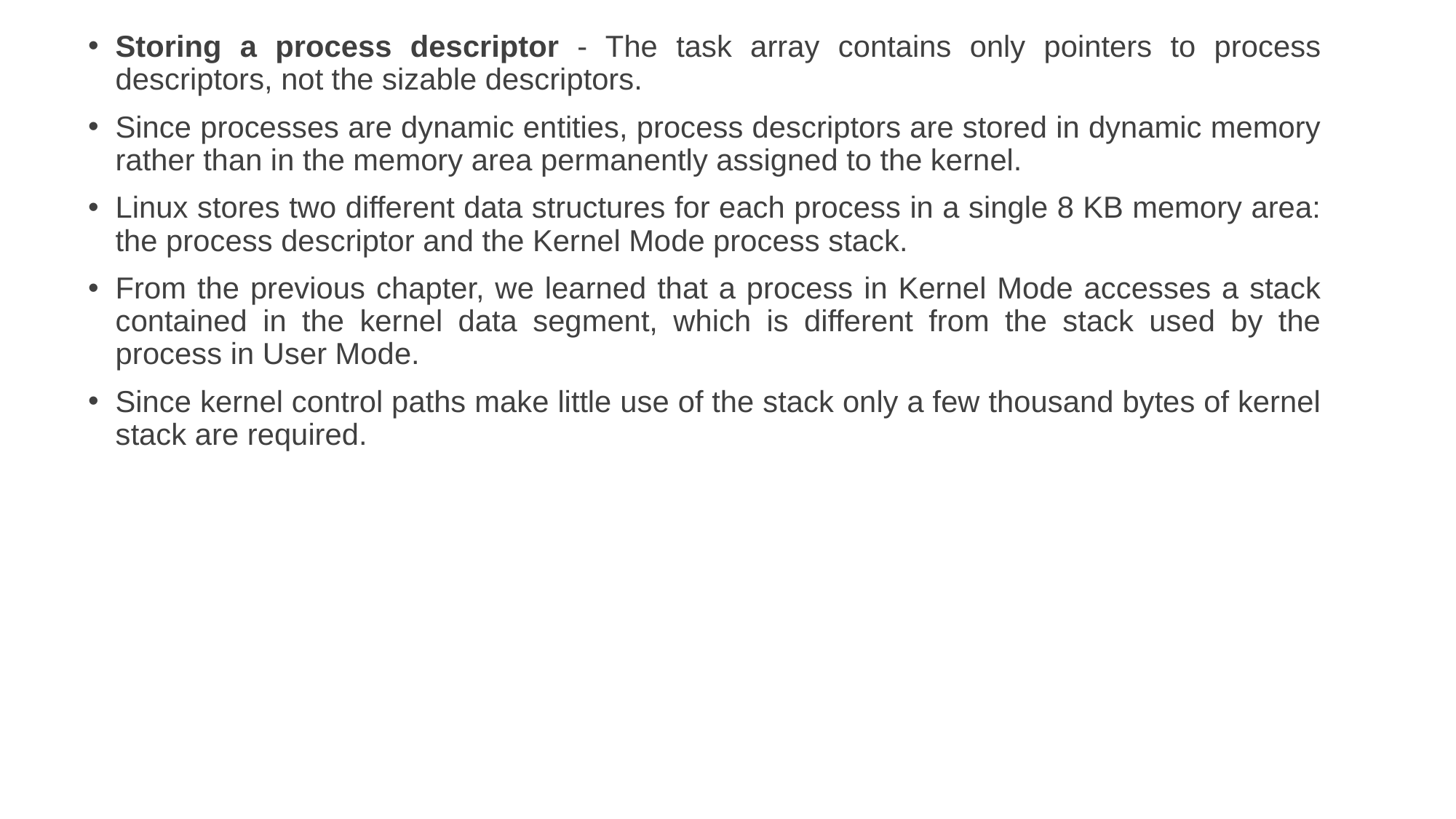

Storing a process descriptor - The task array contains only pointers to process descriptors, not the sizable descriptors.
Since processes are dynamic entities, process descriptors are stored in dynamic memory rather than in the memory area permanently assigned to the kernel.
Linux stores two different data structures for each process in a single 8 KB memory area: the process descriptor and the Kernel Mode process stack.
From the previous chapter, we learned that a process in Kernel Mode accesses a stack contained in the kernel data segment, which is different from the stack used by the process in User Mode.
Since kernel control paths make little use of the stack only a few thousand bytes of kernel stack are required.